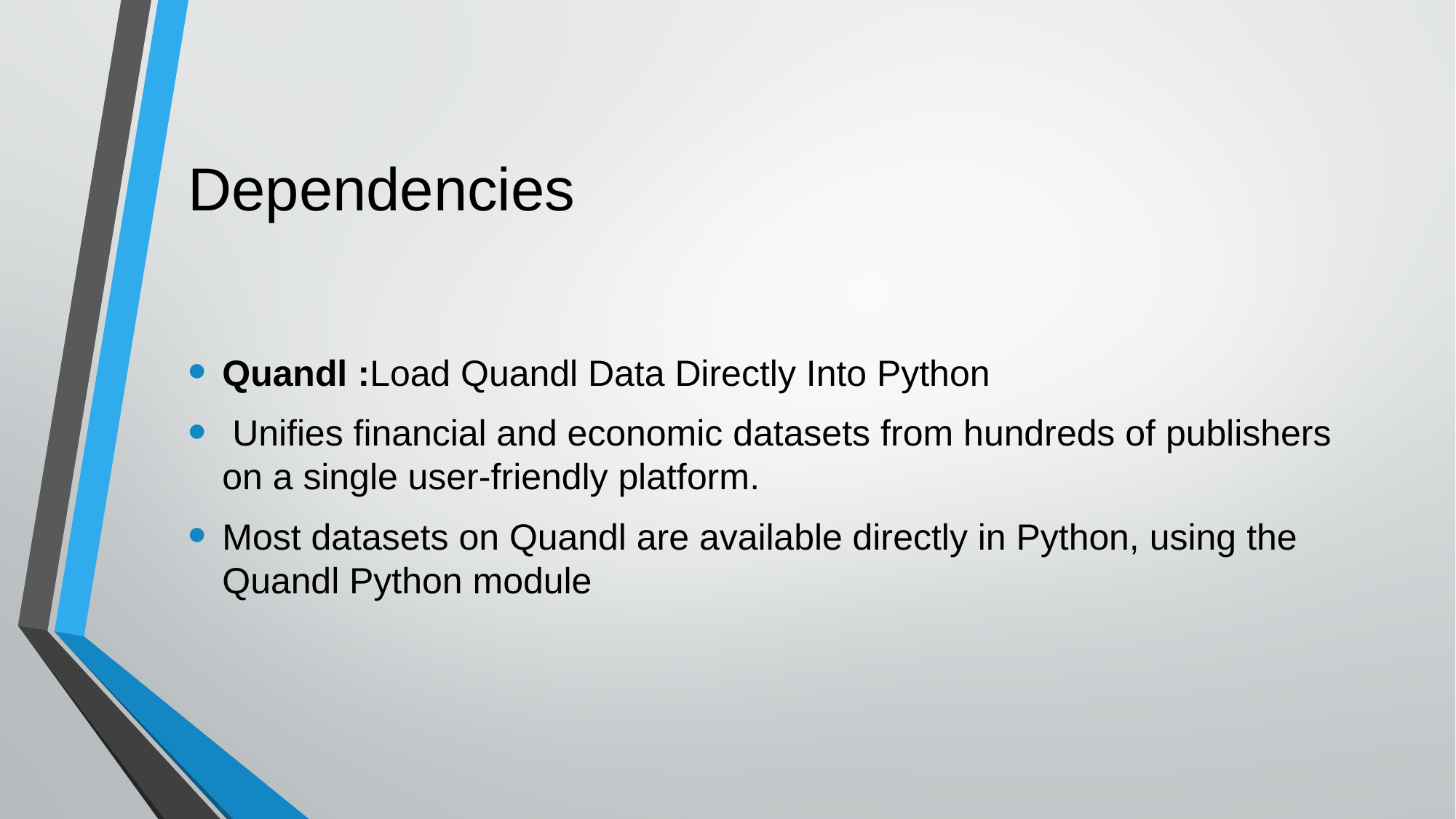

# Dependencies
Quandl :Load Quandl Data Directly Into Python
 Unifies financial and economic datasets from hundreds of publishers on a single user-friendly platform.
Most datasets on Quandl are available directly in Python, using the Quandl Python module